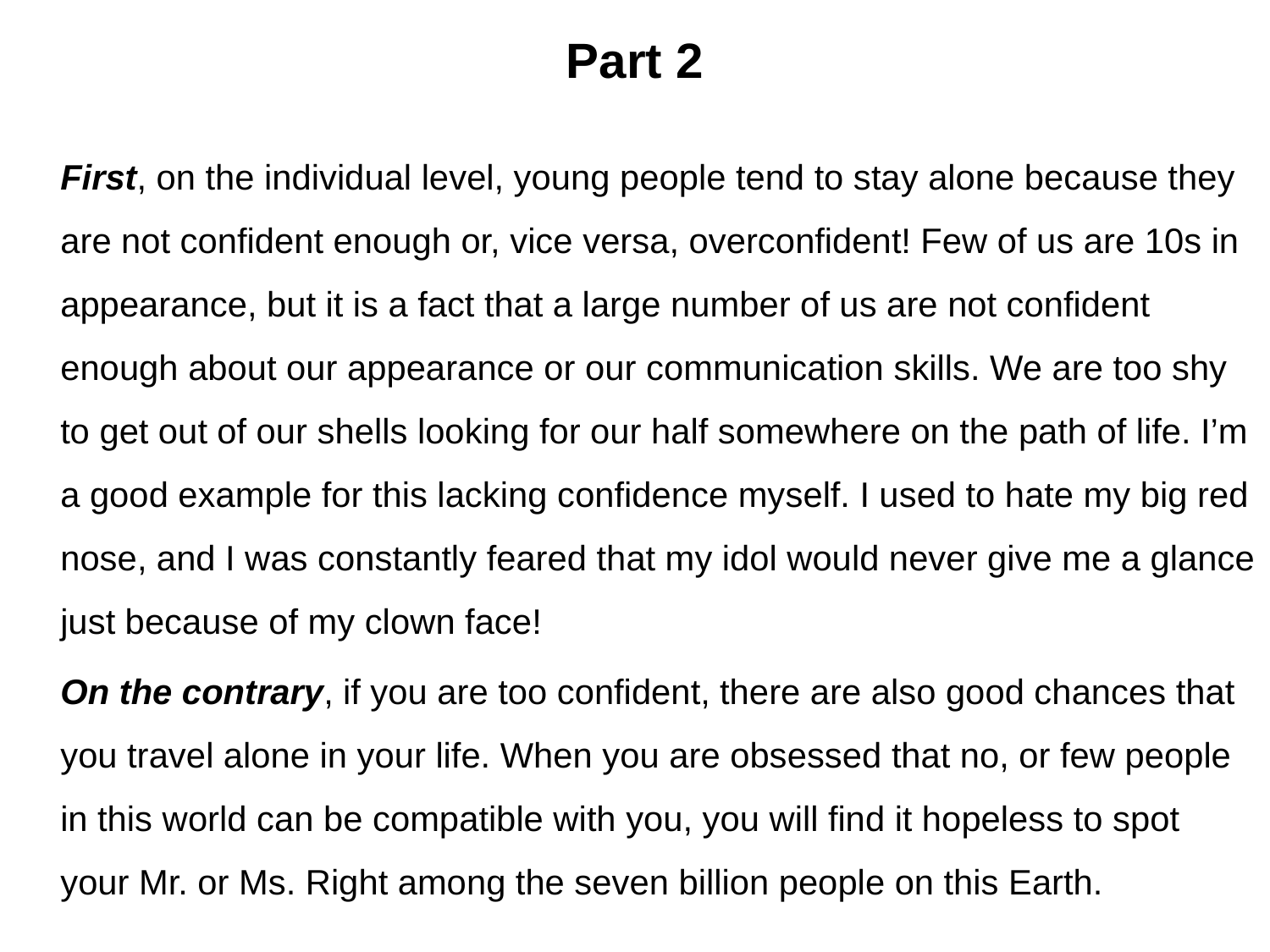

# Part 2
	First, on the individual level, young people tend to stay alone because they are not confident enough or, vice versa, overconfident! Few of us are 10s in appearance, but it is a fact that a large number of us are not confident enough about our appearance or our communication skills. We are too shy to get out of our shells looking for our half somewhere on the path of life. I’m a good example for this lacking confidence myself. I used to hate my big red nose, and I was constantly feared that my idol would never give me a glance just because of my clown face!
	On the contrary, if you are too confident, there are also good chances that you travel alone in your life. When you are obsessed that no, or few people in this world can be compatible with you, you will find it hopeless to spot your Mr. or Ms. Right among the seven billion people on this Earth.